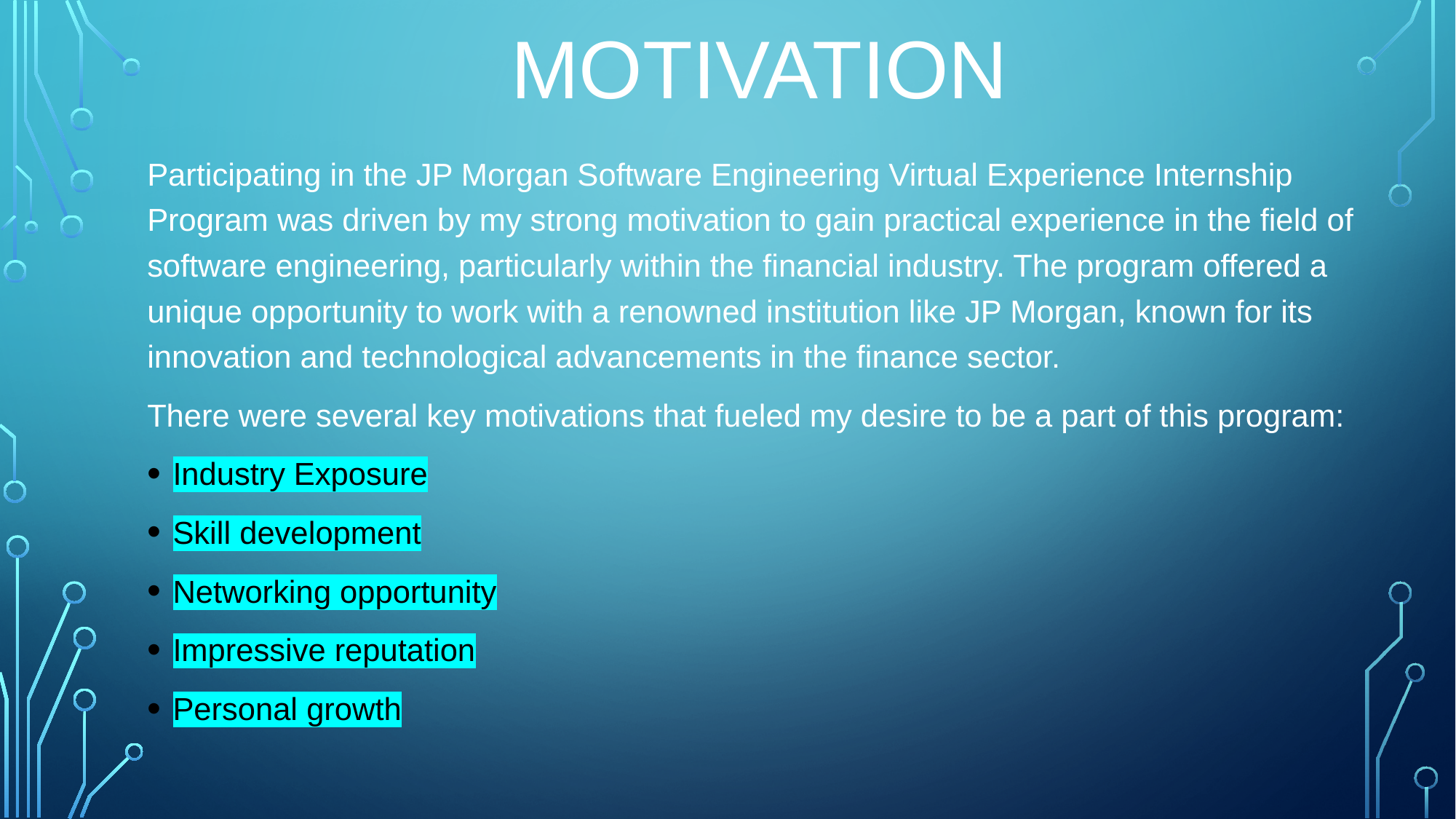

# Motivation
Participating in the JP Morgan Software Engineering Virtual Experience Internship Program was driven by my strong motivation to gain practical experience in the field of software engineering, particularly within the financial industry. The program offered a unique opportunity to work with a renowned institution like JP Morgan, known for its innovation and technological advancements in the finance sector.
There were several key motivations that fueled my desire to be a part of this program:
Industry Exposure
Skill development
Networking opportunity
Impressive reputation
Personal growth